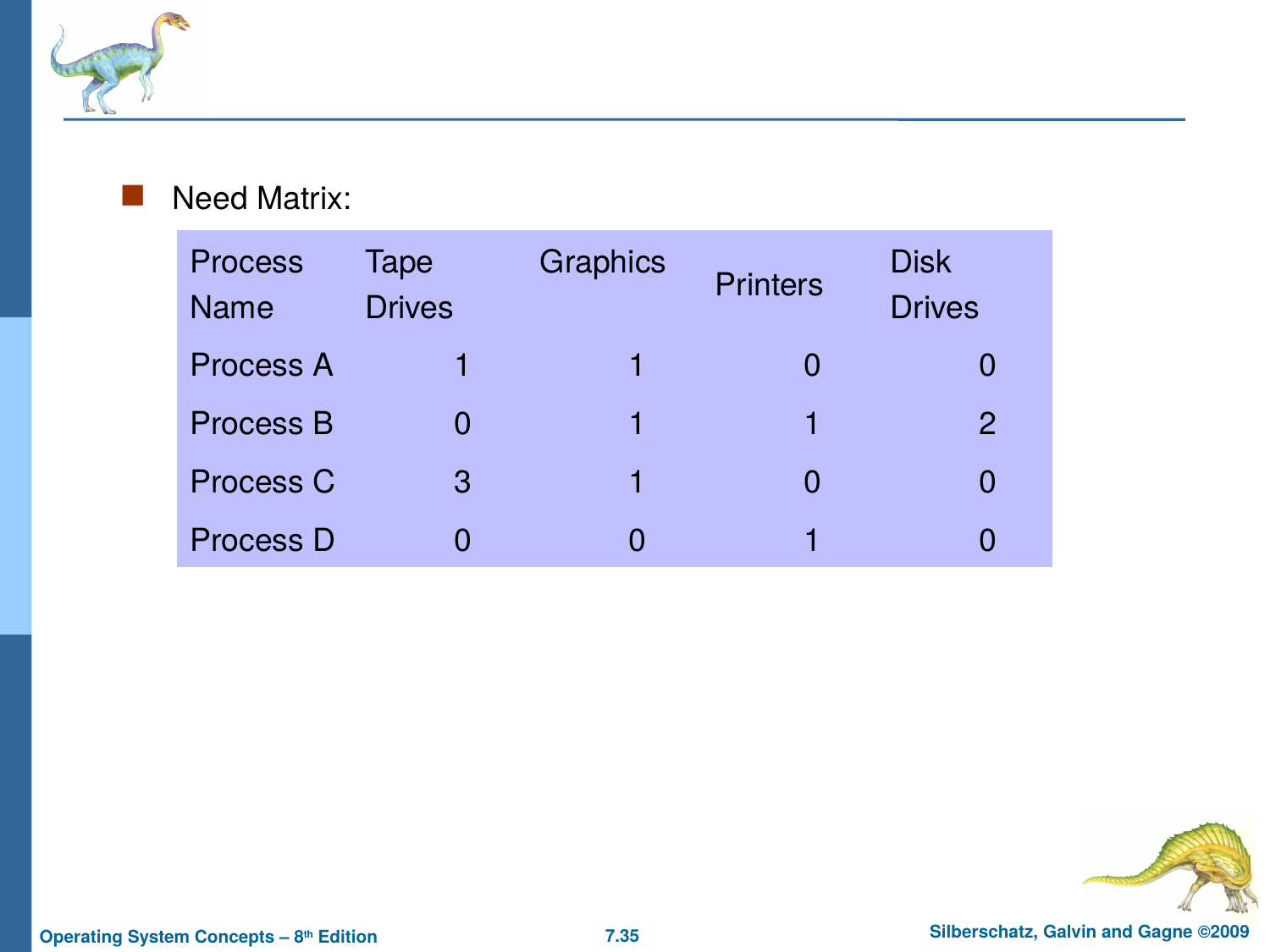

#
Need Matrix:

| Process Name | Tape Drives | Graphics | Printers | Disk Drives |
| --- | --- | --- | --- | --- |
| Process A | 1 | 1 | 0 | 0 |
| Process B | 0 | 1 | 1 | 2 |
| Process C | 3 | 1 | 0 | 0 |
| Process D | 0 | 0 | 1 | 0 |